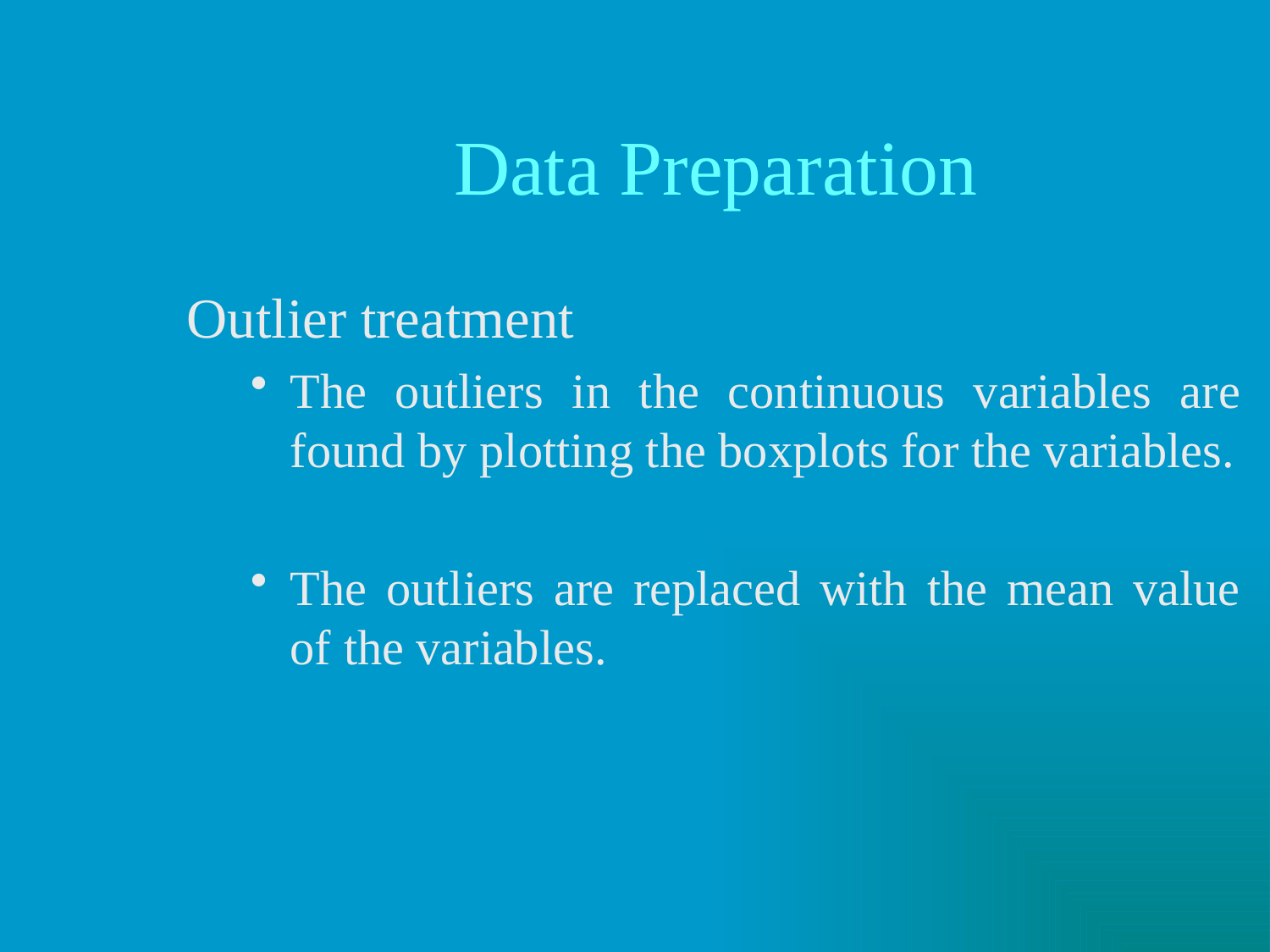

# Data Preparation
Outlier treatment
The outliers in the continuous variables are found by plotting the boxplots for the variables.

The outliers are replaced with the mean value of the variables.